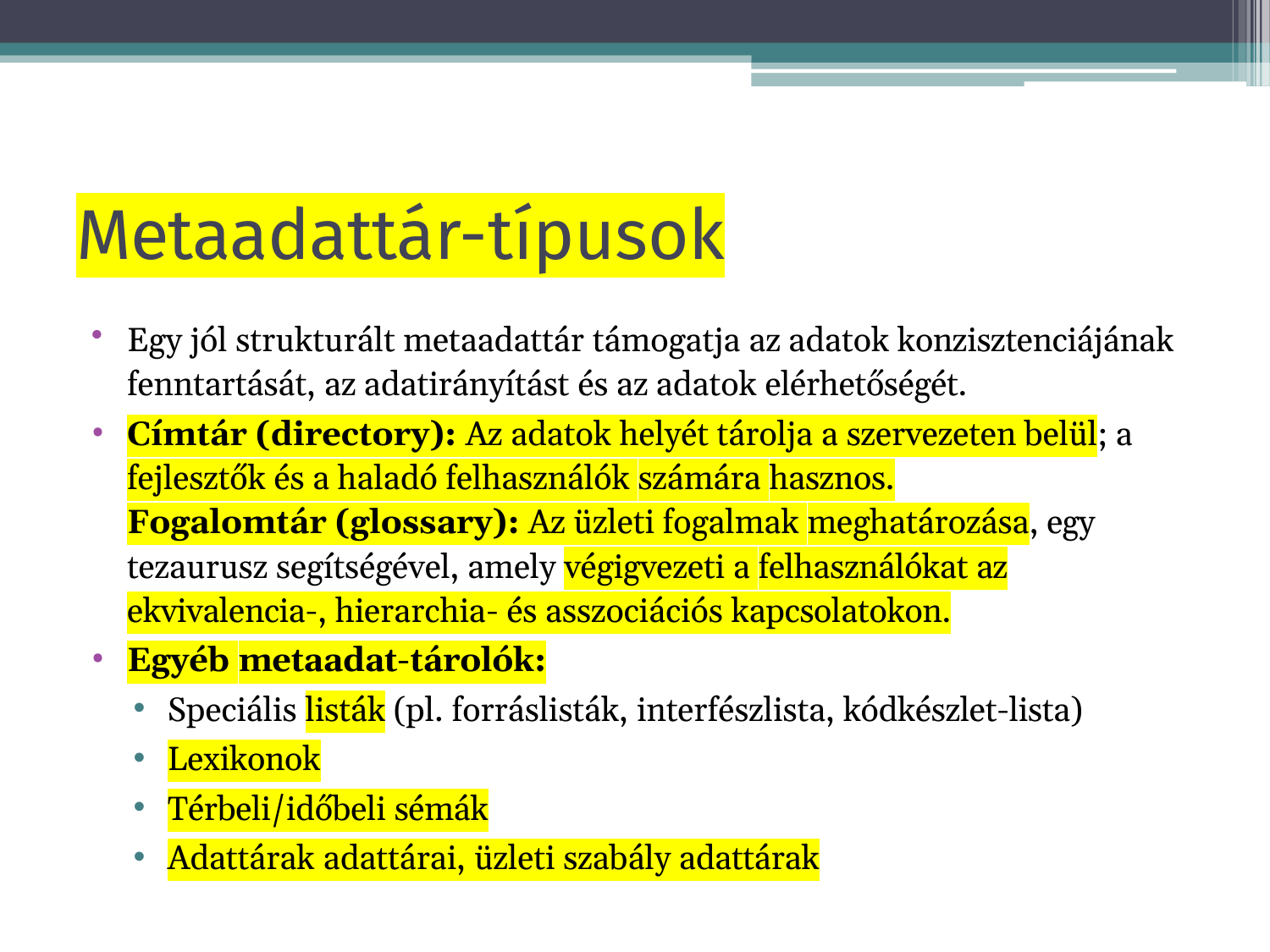

# Metaadattár-típusok
Egy jól strukturált metaadattár támogatja az adatok konzisztenciájának fenntartását, az adatirányítást és az adatok elérhetőségét.
Címtár (directory): Az adatok helyét tárolja a szervezeten belül; a
fejlesztők és a haladó felhasználók számára hasznos.
Fogalomtár (glossary): Az üzleti fogalmak meghatározása, egy tezaurusz segítségével, amely végigvezeti a felhasználókat az ekvivalencia-, hierarchia- és asszociációs kapcsolatokon.
Egyéb metaadat-tárolók:
Speciális listák (pl. forráslisták, interfészlista, kódkészlet-lista)
Lexikonok
Térbeli/időbeli sémák
Adattárak adattárai, üzleti szabály adattárak